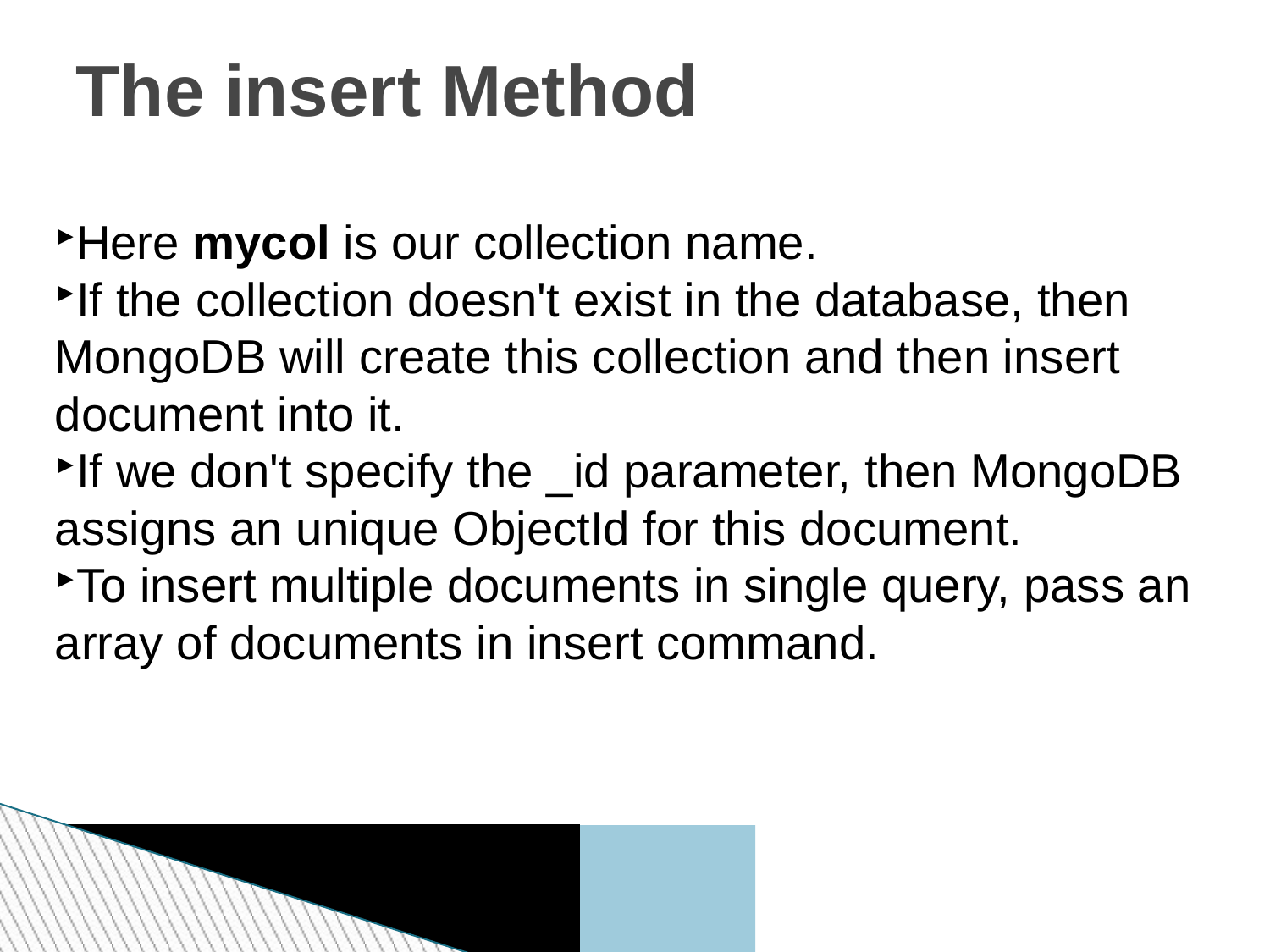

The insert Method
Here mycol is our collection name.
If the collection doesn't exist in the database, then MongoDB will create this collection and then insert document into it.
If we don't specify the _id parameter, then MongoDB assigns an unique ObjectId for this document.
To insert multiple documents in single query, pass an array of documents in insert command.